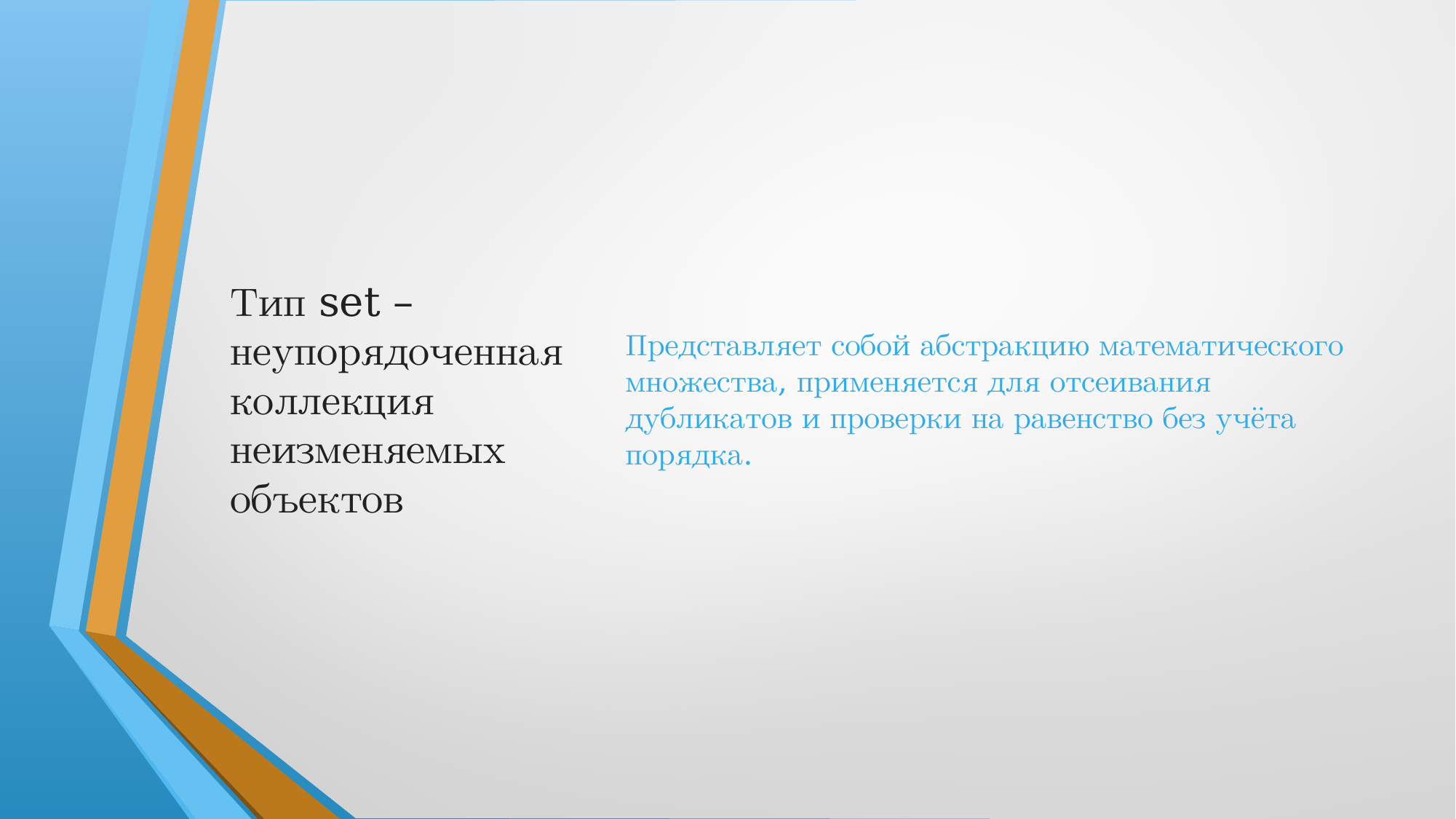

# Тип set – неупорядоченная коллекция неизменяемых объектов
Представляет собой абстракцию математического множества, применяется для отсеивания дубликатов и проверки на равенство без учёта порядка.